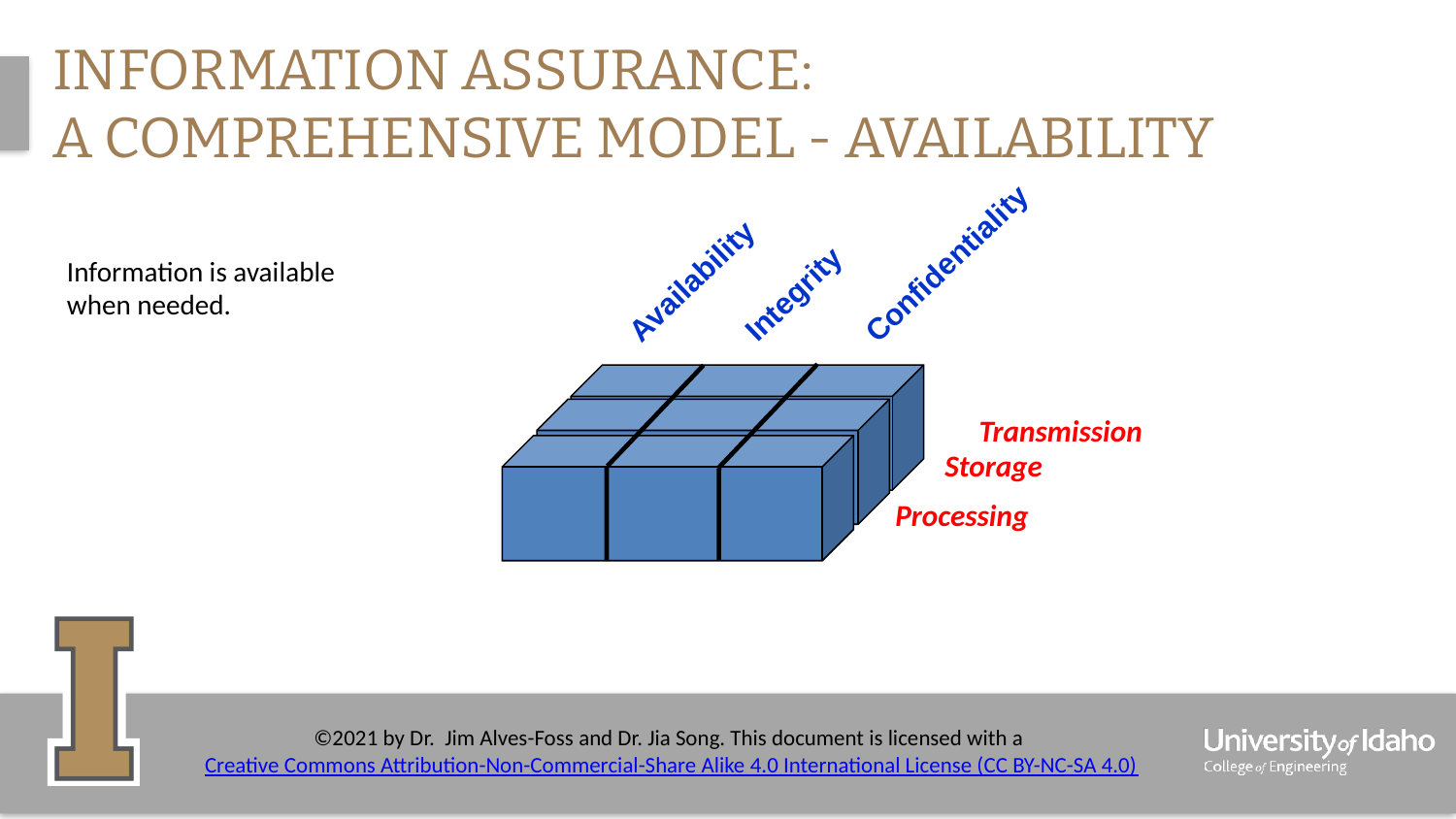

# Information Assurance: A Comprehensive Model - Availability
Confidentiality
Availability

Information is available when needed.
Integrity

Transmission

Storage

Processing